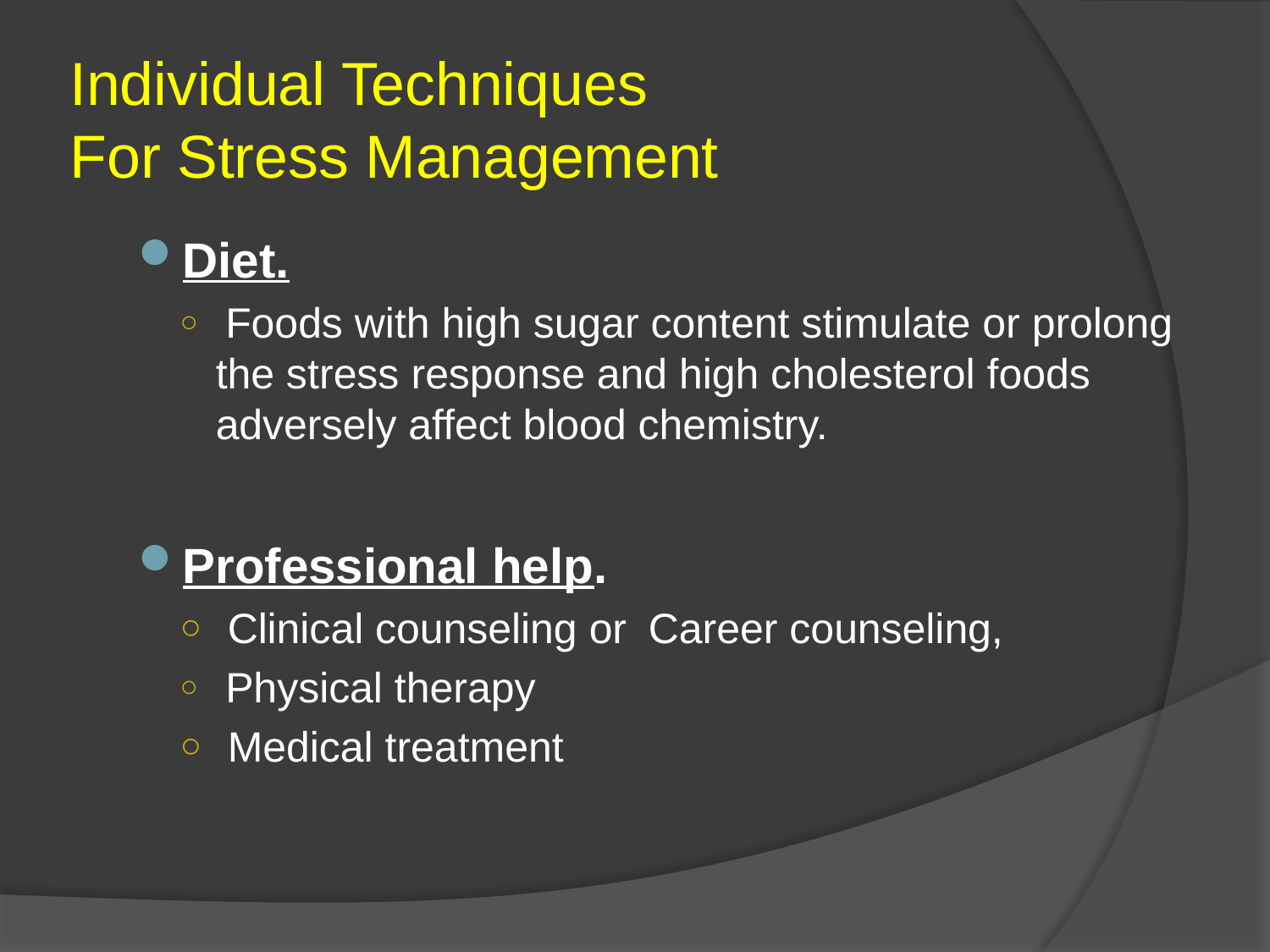

# Individual Techniques For Stress Management
Diet.
 Foods with high sugar content stimulate or prolong the stress response and high cholesterol foods adversely affect blood chemistry.

Professional help.
 Clinical counseling or  Career counseling,
 Physical therapy
 Medical treatment